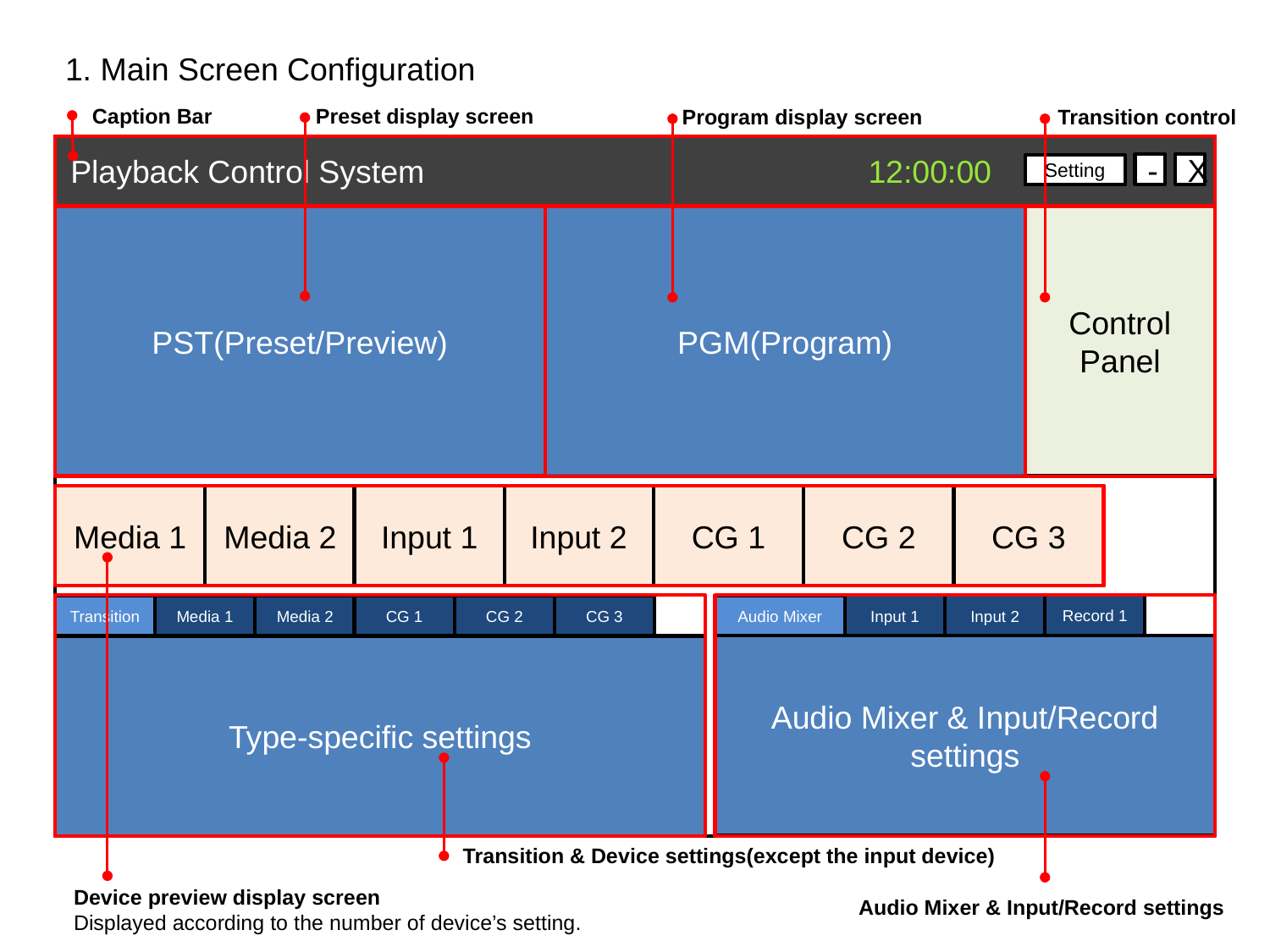

1. Main Screen Configuration
Caption Bar
Preset display screen
Program display screen
Transition control

12:00:00
Playback Control System
-
X
Setting

PGM(Program)
PST(Preset/Preview)
Control Panel

Media 1
Media 2
Input 1
Input 2
CG 3
CG 1
CG 2

Input 1
Input 2
Record 1
Audio Mixer
CG 2
Transition
Media 1
Media 2
CG 1
CG 3
Audio Mixer & Input/Record settings
Type-specific settings
Transition & Device settings(except the input device)
Device preview display screen
Displayed according to the number of device’s setting.
Audio Mixer & Input/Record settings